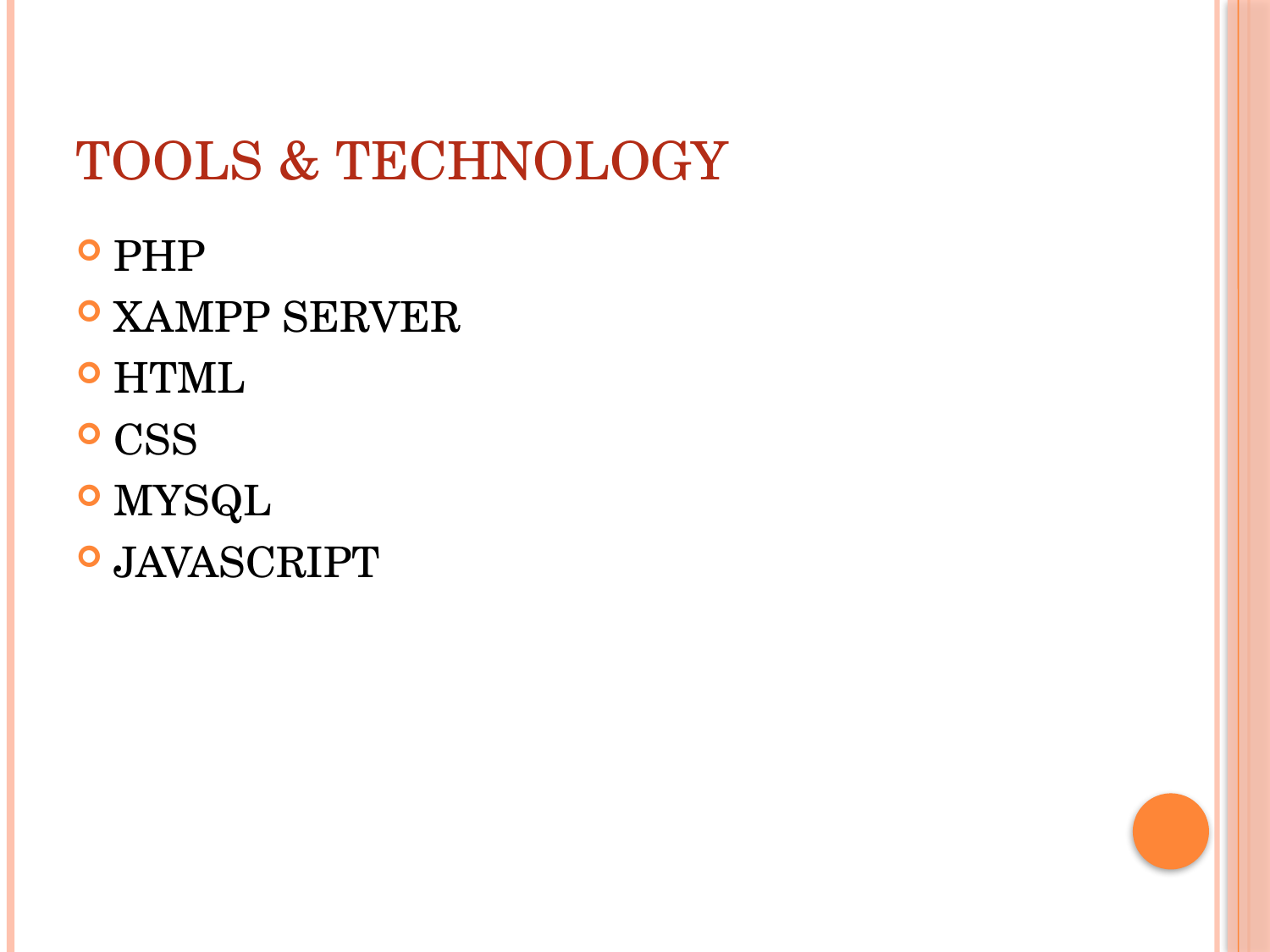

# Tools & Technology
PHP
XAMPP SERVER
HTML
CSS
MYSQL
JAVASCRIPT